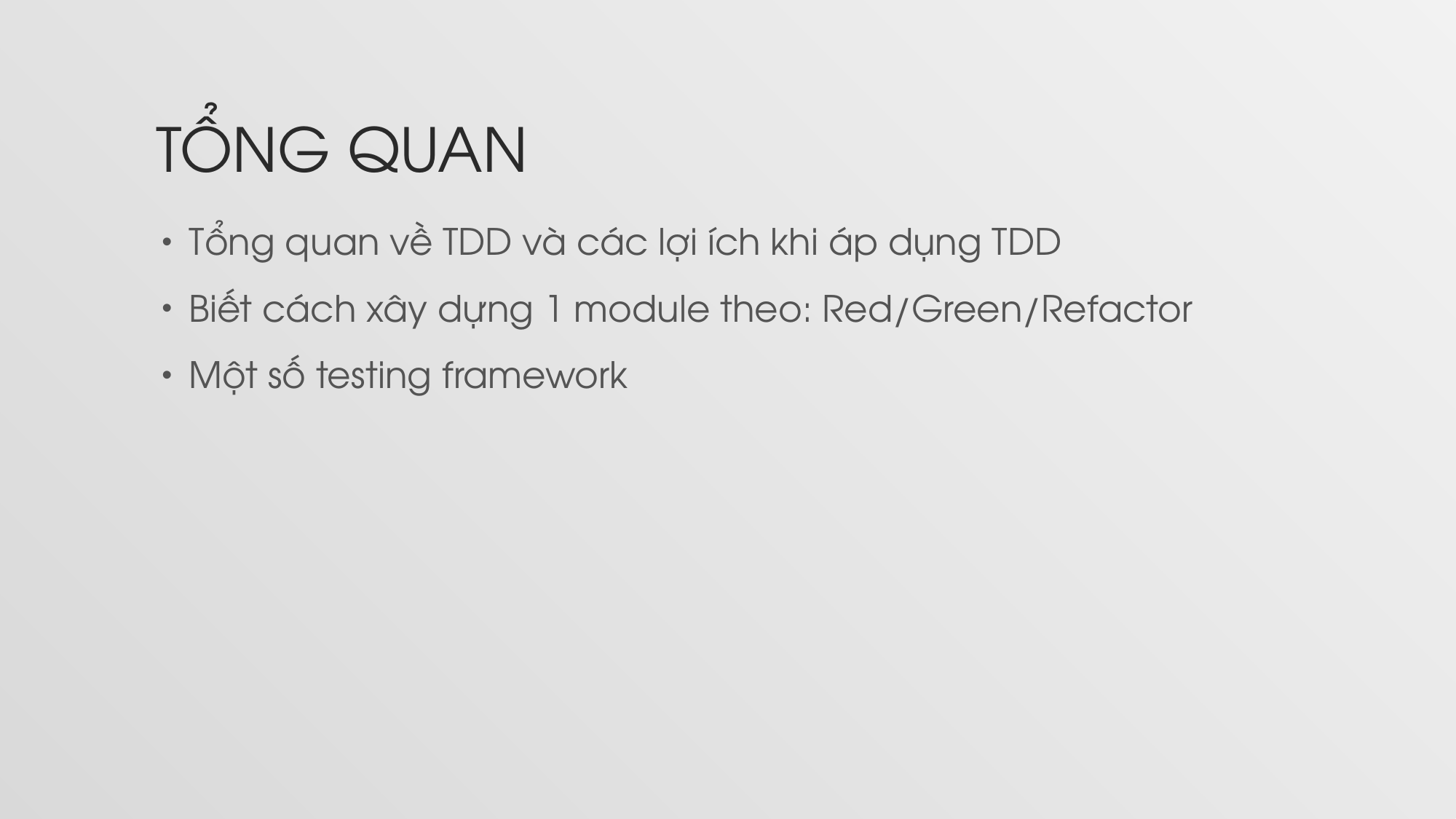

# TỔNG QUAN
Tổng quan về TDD và các lợi ích khi áp dụng TDD
Biết cách xây dựng 1 module theo: Red/Green/Refactor
Một số testing framework